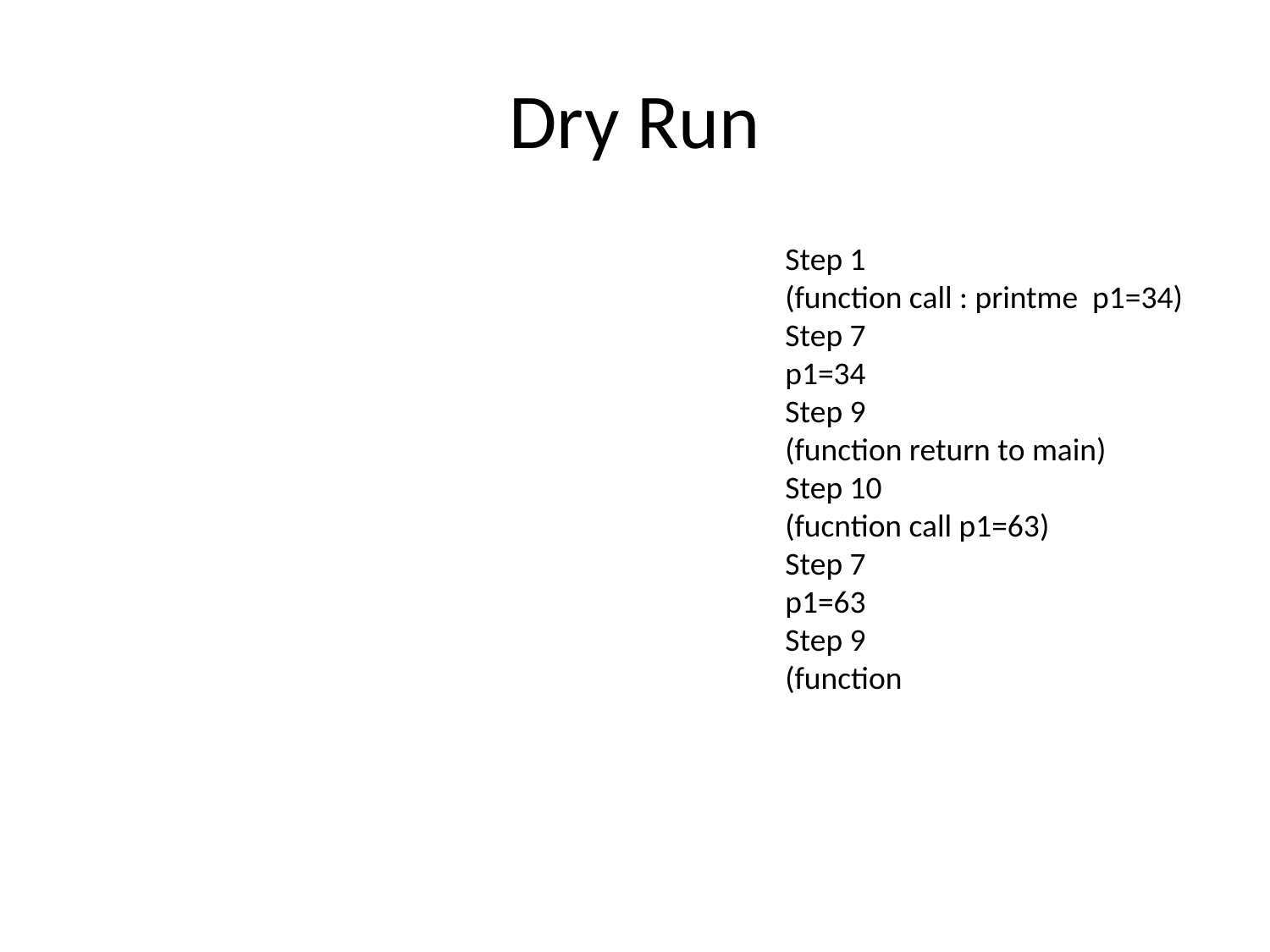

# Dry Run
Step 1
(function call : printme  p1=34)
Step 7
p1=34
Step 9
(function return to main)
Step 10
(fucntion call p1=63)
Step 7
p1=63
Step 9
(function